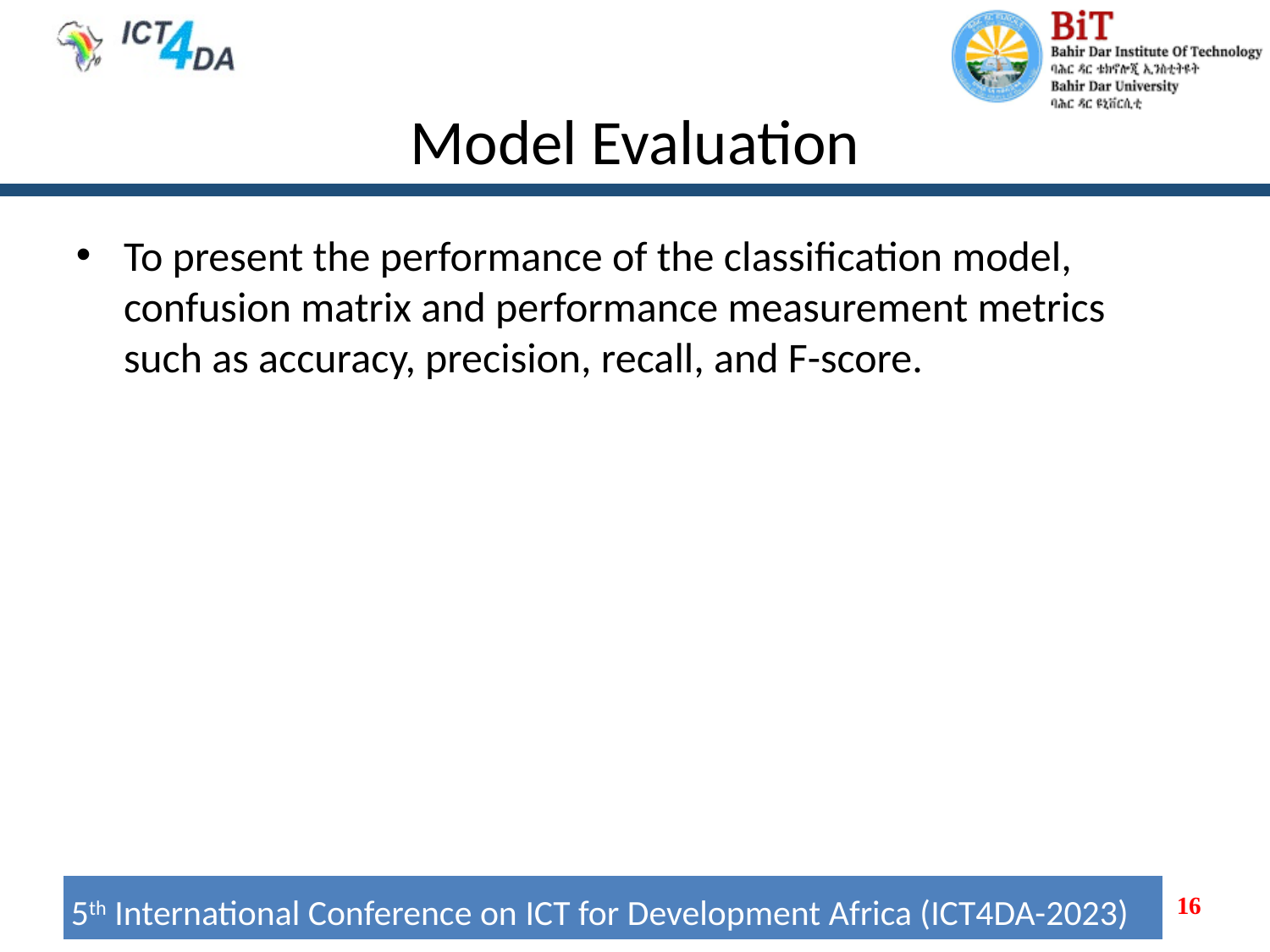

# Model Evaluation
To present the performance of the classification model, confusion matrix and performance measurement metrics such as accuracy, precision, recall, and F-score.
16